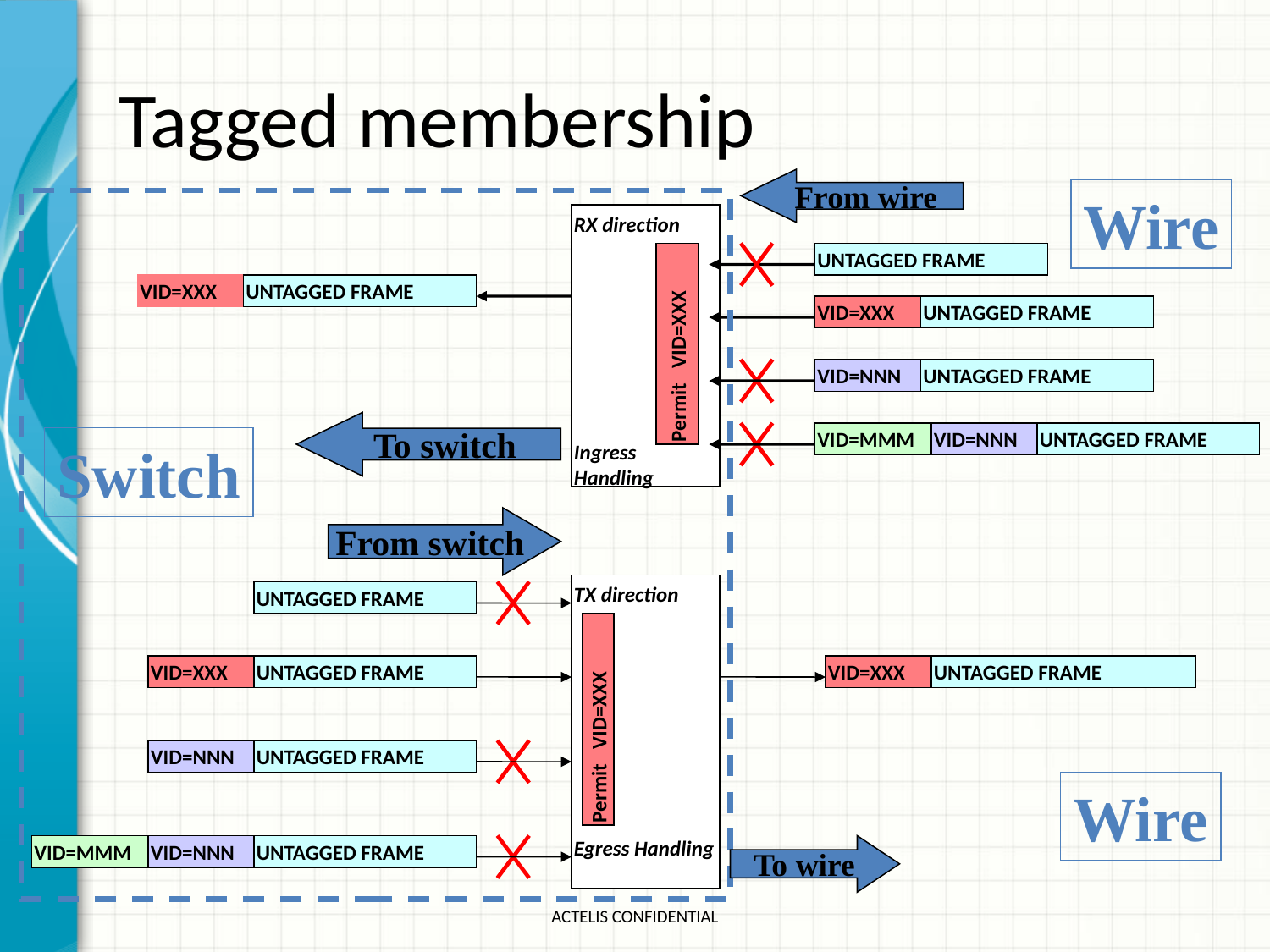

# Tagged membership
From wire
Wire

RX direction

Ingress
Handling

UNTAGGED FRAME

VID=XXX
UNTAGGED FRAME

VID=XXX
UNTAGGED FRAME

Permit   VID=XXX

VID=NNN
UNTAGGED FRAME

To switch

VID=MMM
VID=NNN
UNTAGGED FRAME
Switch

From switch
TX direction

Egress Handling
UNTAGGED FRAME

VID=XXX
UNTAGGED FRAME
VID=XXX
UNTAGGED FRAME

Permit   VID=XXX
VID=NNN
UNTAGGED FRAME

Wire
VID=MMM
VID=NNN
UNTAGGED FRAME

To wire

ACTELIS CONFIDENTIAL